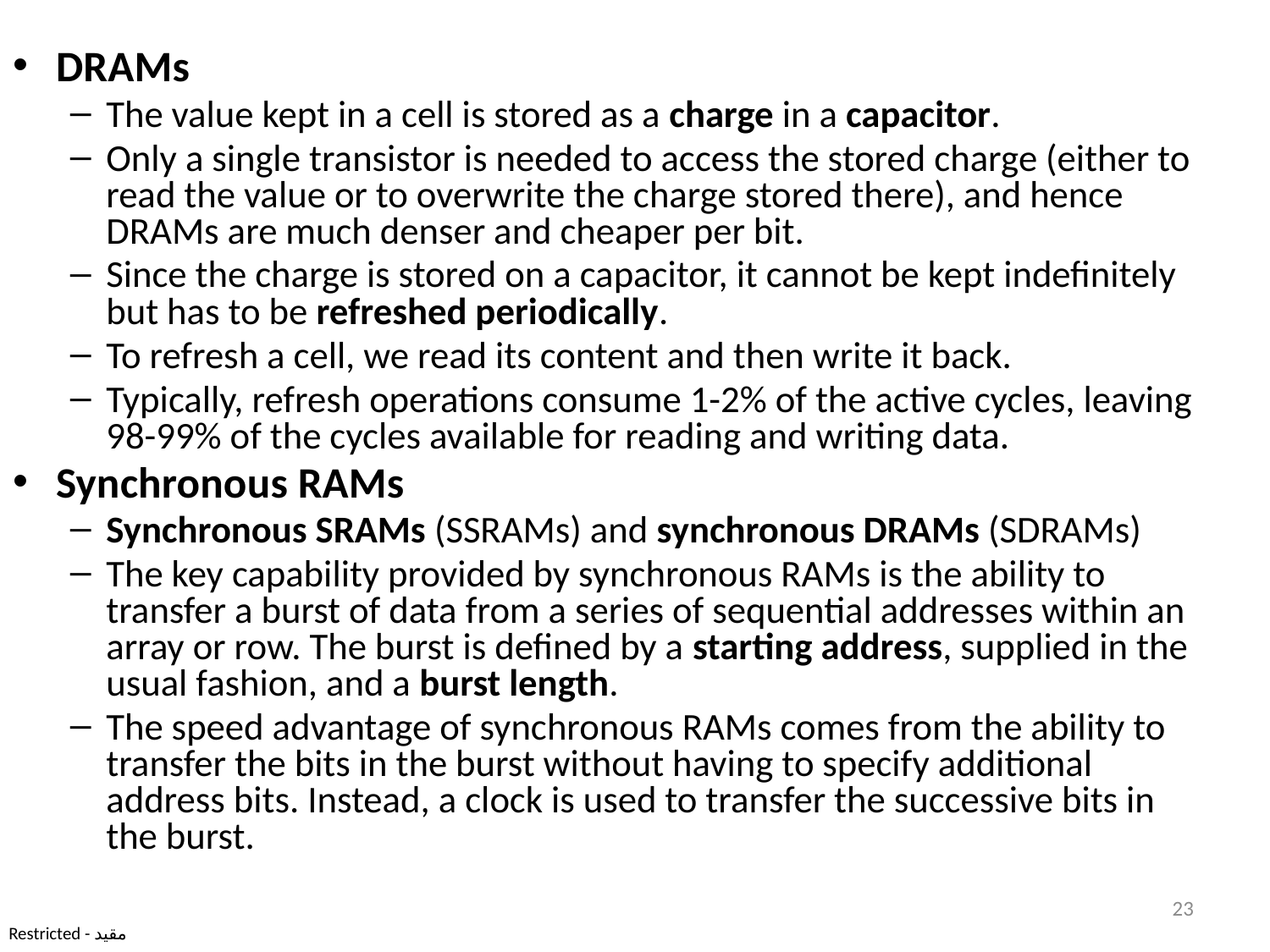

DRAMs
The value kept in a cell is stored as a charge in a capacitor.
Only a single transistor is needed to access the stored charge (either to read the value or to overwrite the charge stored there), and hence DRAMs are much denser and cheaper per bit.
Since the charge is stored on a capacitor, it cannot be kept indefinitely but has to be refreshed periodically.
To refresh a cell, we read its content and then write it back.
Typically, refresh operations consume 1-2% of the active cycles, leaving 98-99% of the cycles available for reading and writing data.
Synchronous RAMs
Synchronous SRAMs (SSRAMs) and synchronous DRAMs (SDRAMs)
The key capability provided by synchronous RAMs is the ability to transfer a burst of data from a series of sequential addresses within an array or row. The burst is defined by a starting address, supplied in the usual fashion, and a burst length.
The speed advantage of synchronous RAMs comes from the ability to transfer the bits in the burst without having to specify additional address bits. Instead, a clock is used to transfer the successive bits in the burst.
23